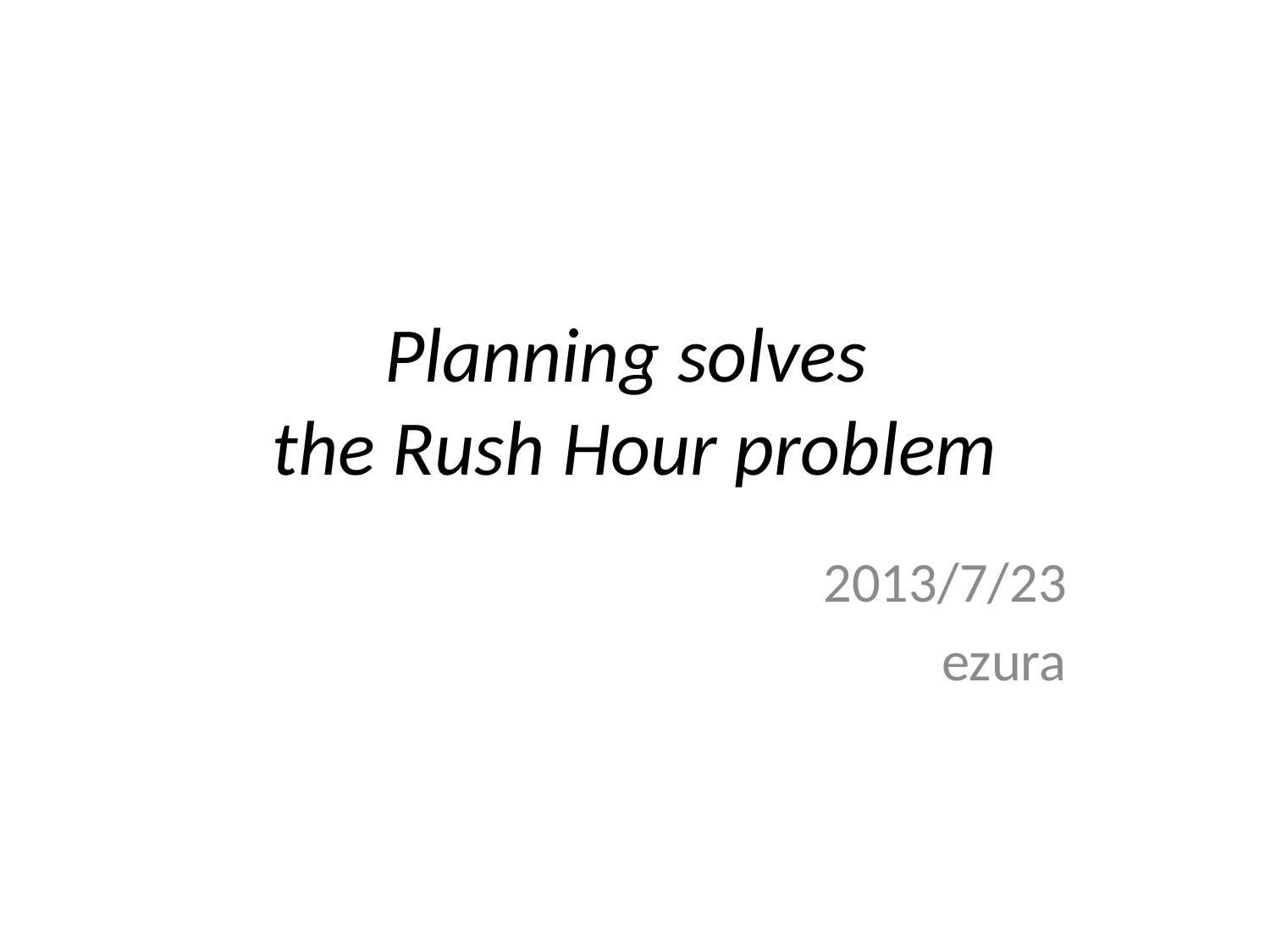

# Planning solves the Rush Hour problem
2013/7/23
ezura